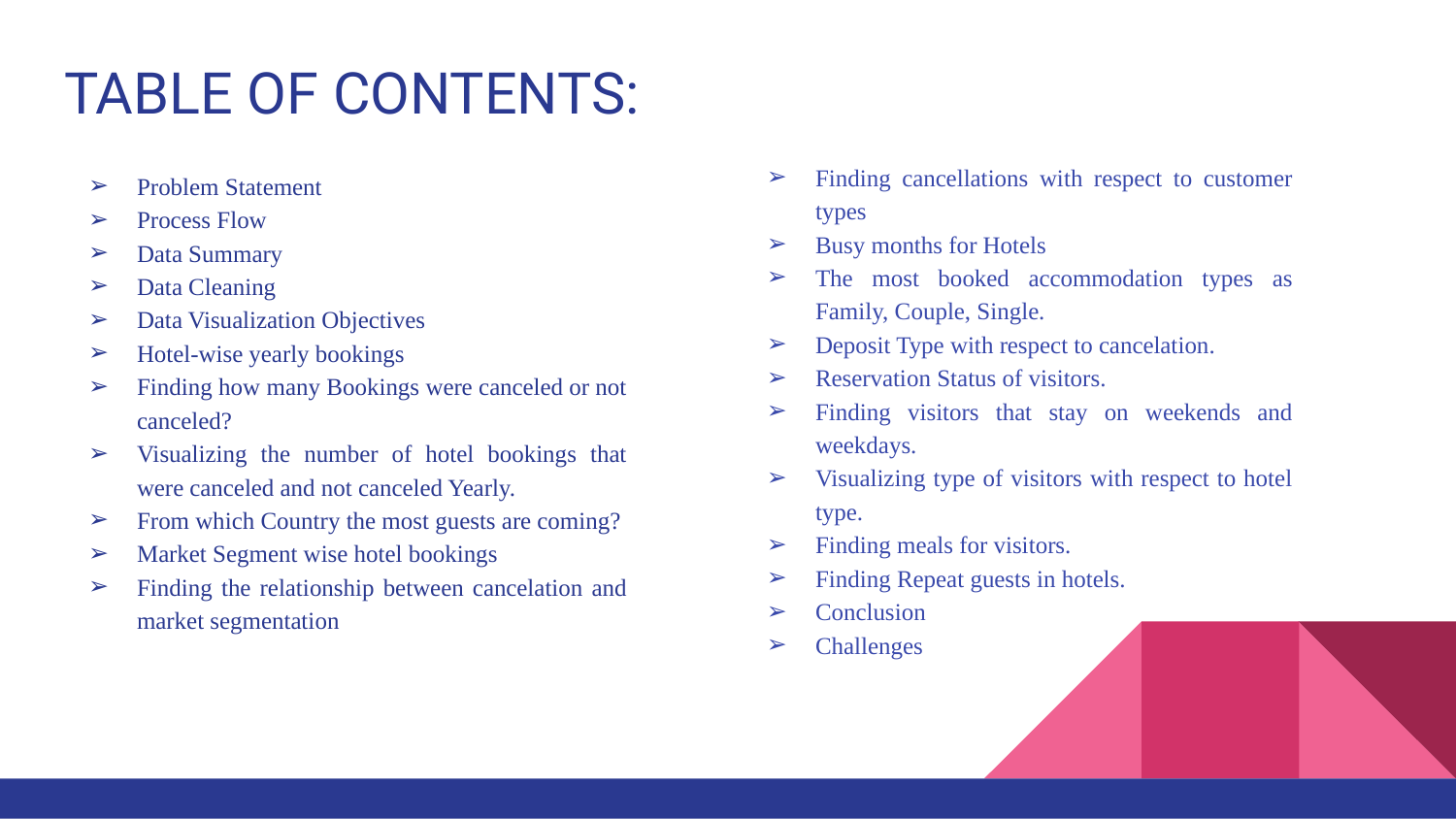

# TABLE OF CONTENTS:
Finding cancellations with respect to customer types
Busy months for Hotels
The most booked accommodation types as Family, Couple, Single.
Deposit Type with respect to cancelation.
Reservation Status of visitors.
Finding visitors that stay on weekends and weekdays.
Visualizing type of visitors with respect to hotel type.
Finding meals for visitors.
Finding Repeat guests in hotels.
Conclusion
Challenges

Problem Statement
Process Flow
Data Summary
Data Cleaning
Data Visualization Objectives
Hotel-wise yearly bookings
Finding how many Bookings were canceled or not canceled?
Visualizing the number of hotel bookings that were canceled and not canceled Yearly.
From which Country the most guests are coming?
Market Segment wise hotel bookings
Finding the relationship between cancelation and market segmentation